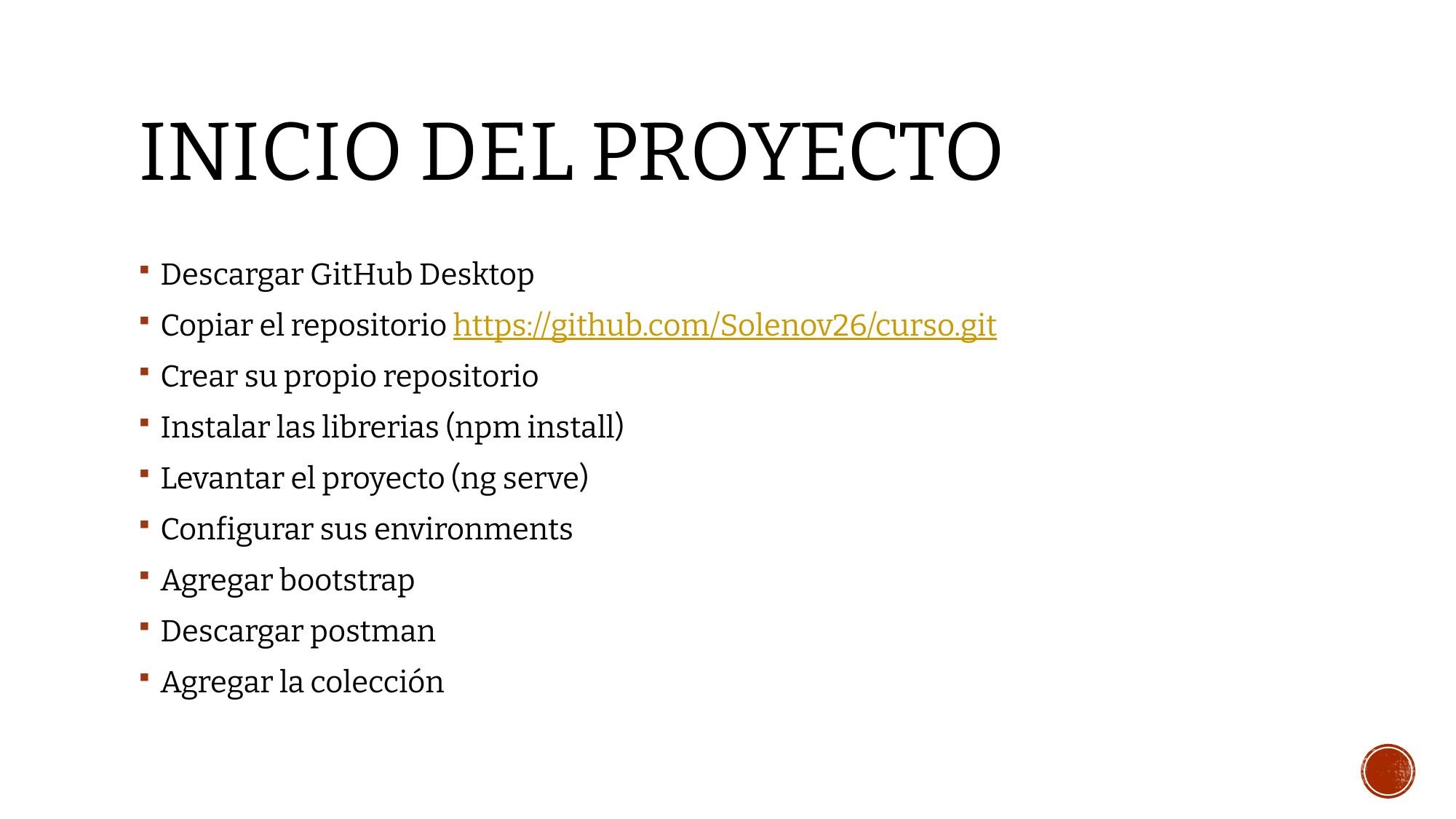

# Inicio del proyecto
Descargar GitHub Desktop
Copiar el repositorio https://github.com/Solenov26/curso.git
Crear su propio repositorio
Instalar las librerias (npm install)
Levantar el proyecto (ng serve)
Configurar sus environments
Agregar bootstrap
Descargar postman
Agregar la colección